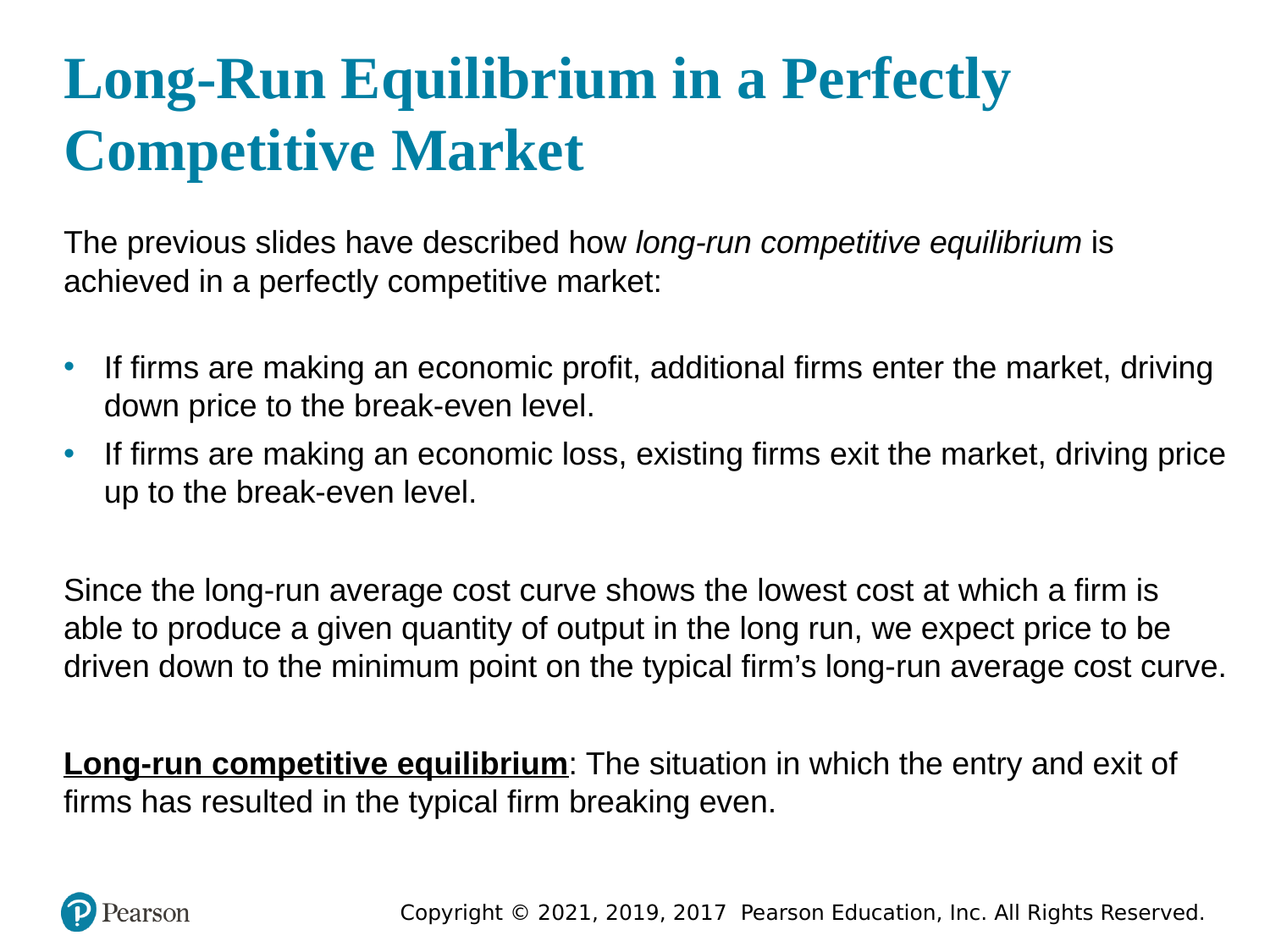

# Long-Run Equilibrium in a Perfectly Competitive Market
The previous slides have described how long-run competitive equilibrium is achieved in a perfectly competitive market:

If firms are making an economic profit, additional firms enter the market, driving down price to the break-even level.
If firms are making an economic loss, existing firms exit the market, driving price up to the break-even level.

Since the long-run average cost curve shows the lowest cost at which a firm is able to produce a given quantity of output in the long run, we expect price to be driven down to the minimum point on the typical firm’s long-run average cost curve.

Long-run competitive equilibrium: The situation in which the entry and exit of firms has resulted in the typical firm breaking even.